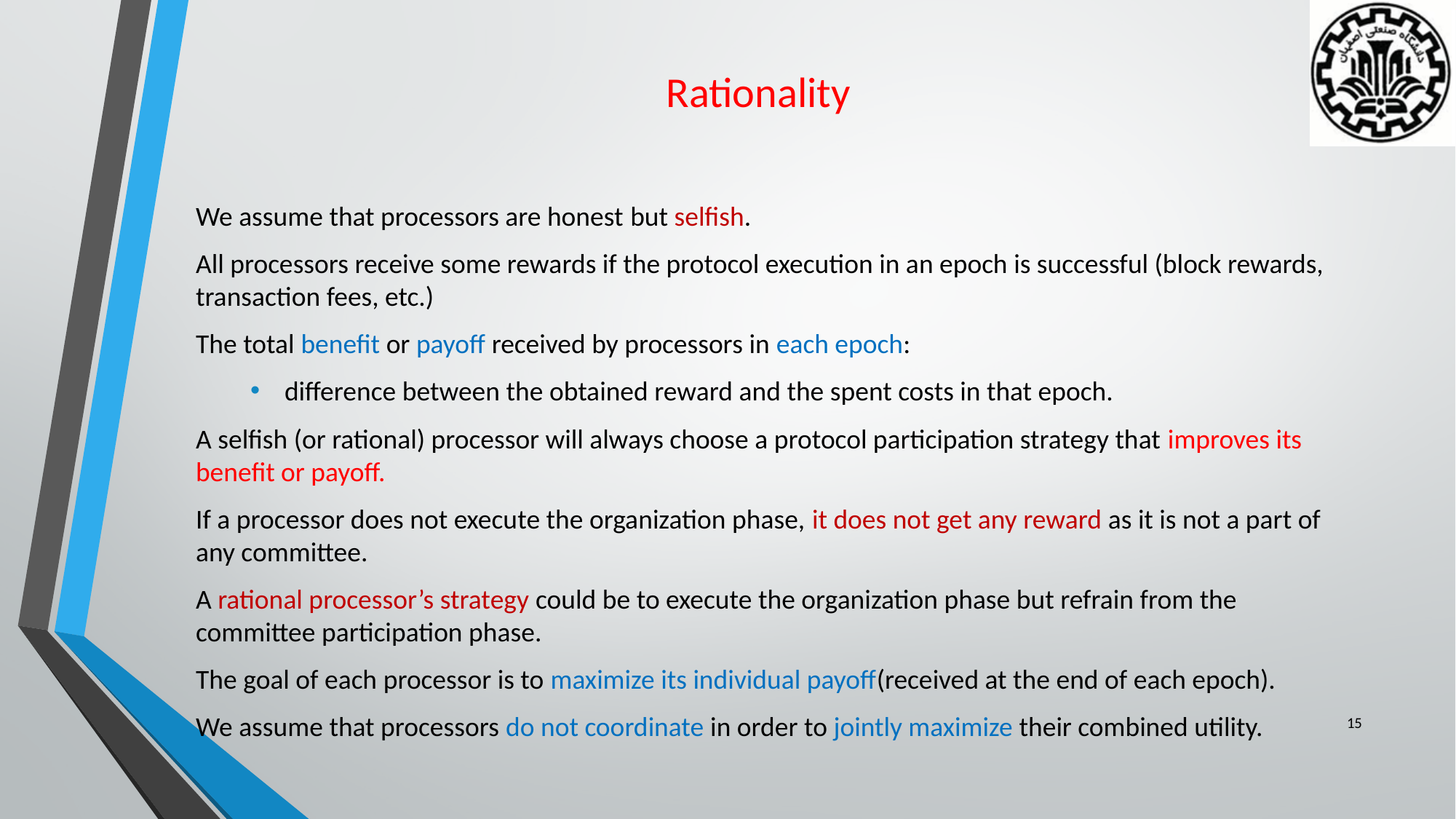

# Rationality
We assume that processors are honest but selfish.
All processors receive some rewards if the protocol execution in an epoch is successful (block rewards, transaction fees, etc.)
The total benefit or payoff received by processors in each epoch:
difference between the obtained reward and the spent costs in that epoch.
A selfish (or rational) processor will always choose a protocol participation strategy that improves its benefit or payoff.
If a processor does not execute the organization phase, it does not get any reward as it is not a part of any committee.
A rational processor’s strategy could be to execute the organization phase but refrain from the committee participation phase.
The goal of each processor is to maximize its individual payoff(received at the end of each epoch).
We assume that processors do not coordinate in order to jointly maximize their combined utility.

15